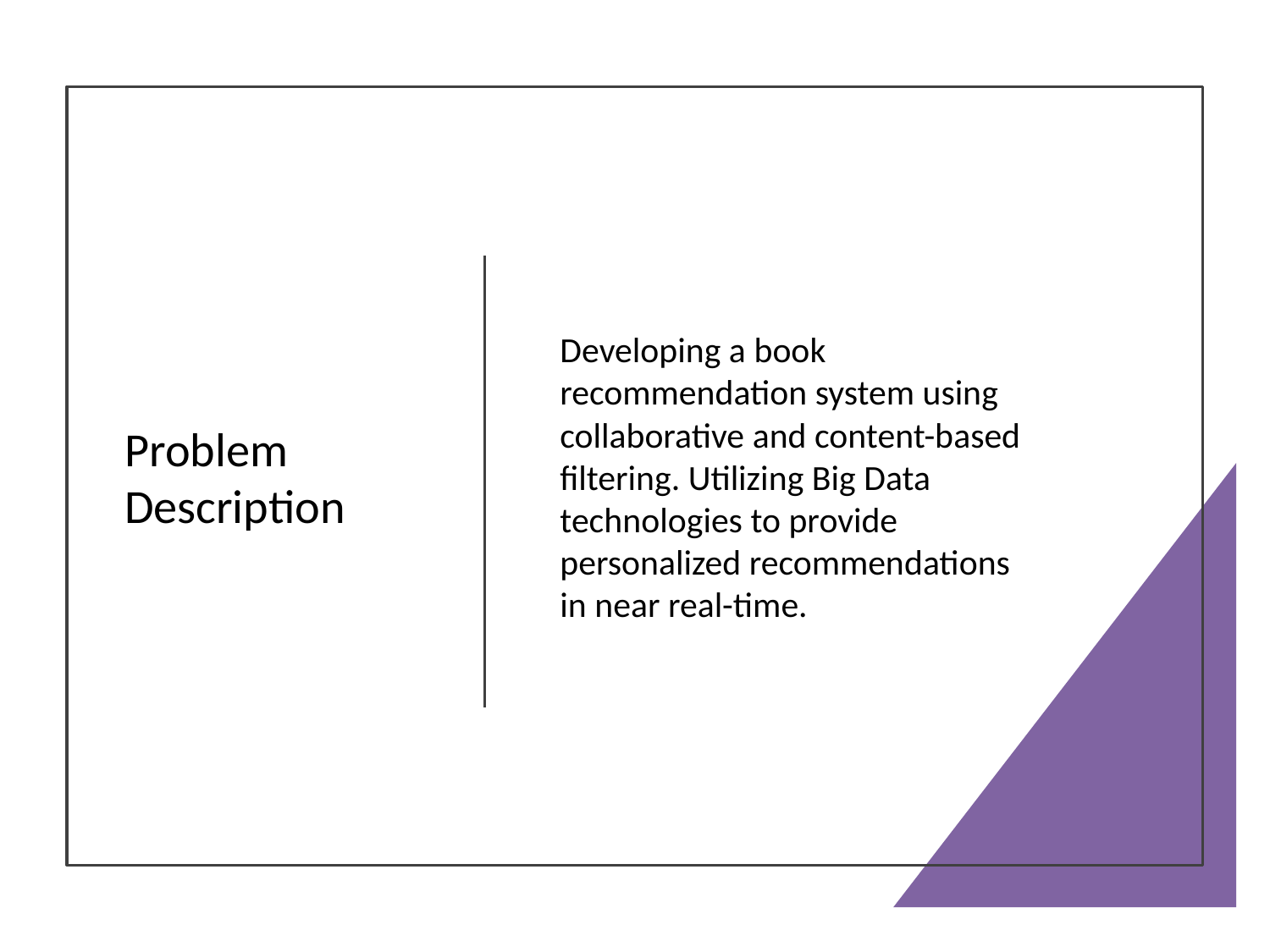

# Problem Description
Developing a book recommendation system using collaborative and content-based filtering. Utilizing Big Data technologies to provide personalized recommendations in near real-time.